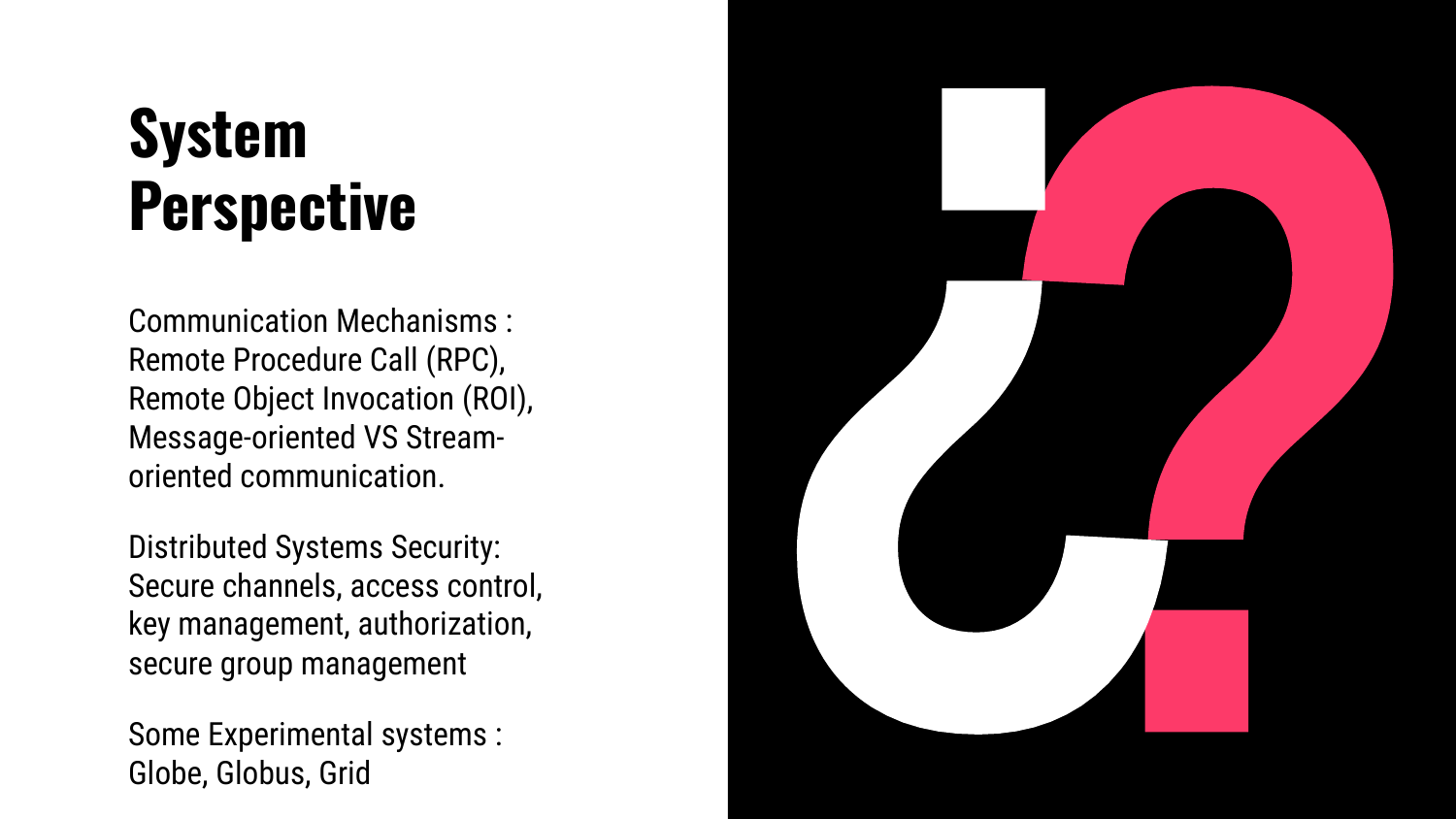

# System Perspective
Communication Mechanisms : Remote Procedure Call (RPC), Remote Object Invocation (ROI), Message-oriented VS Stream-oriented communication.
Distributed Systems Security: Secure channels, access control, key management, authorization, secure group management
Some Experimental systems : Globe, Globus, Grid